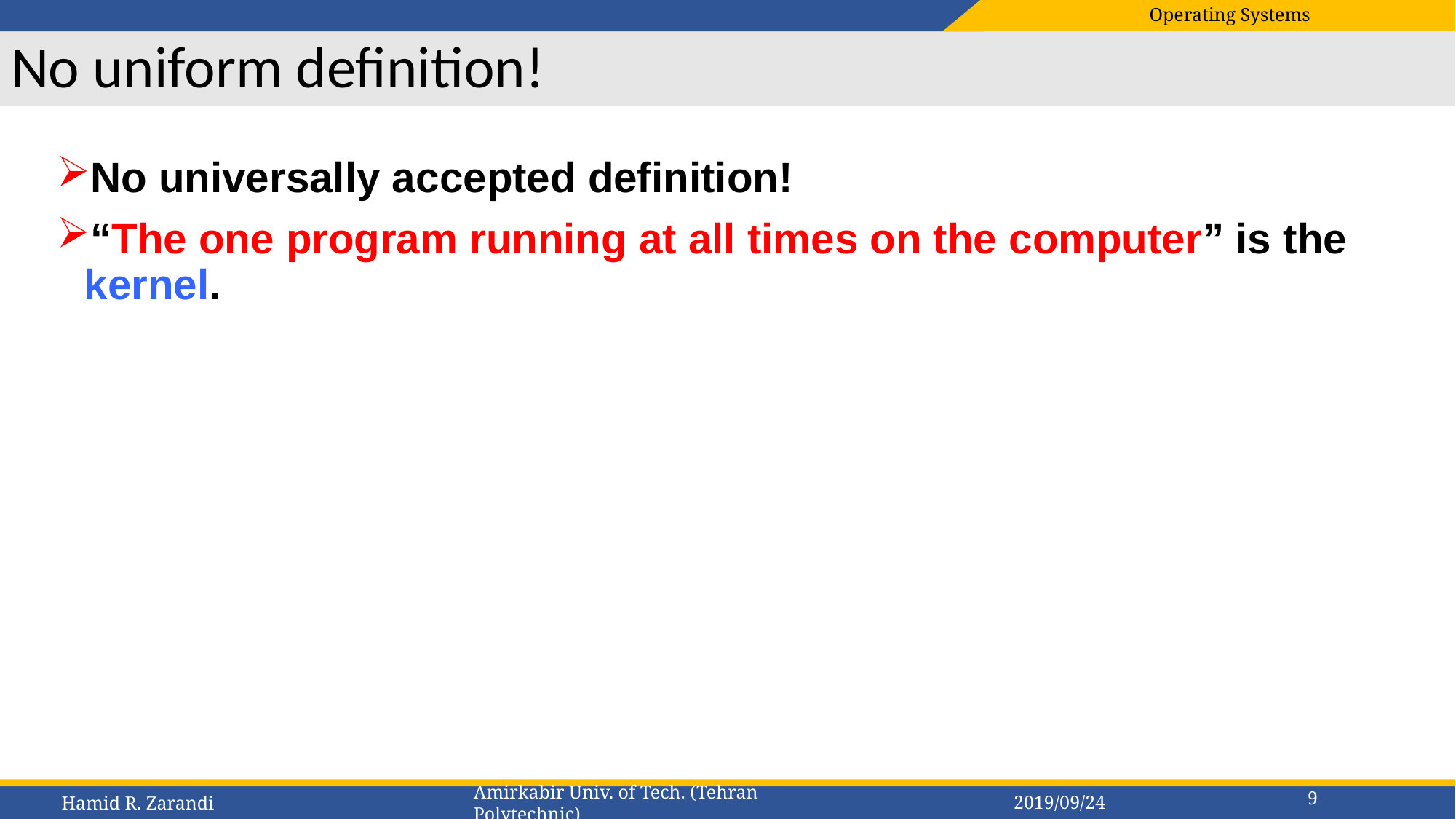

# No uniform definition!
No universally accepted definition!
“The one program running at all times on the computer” is the kernel.